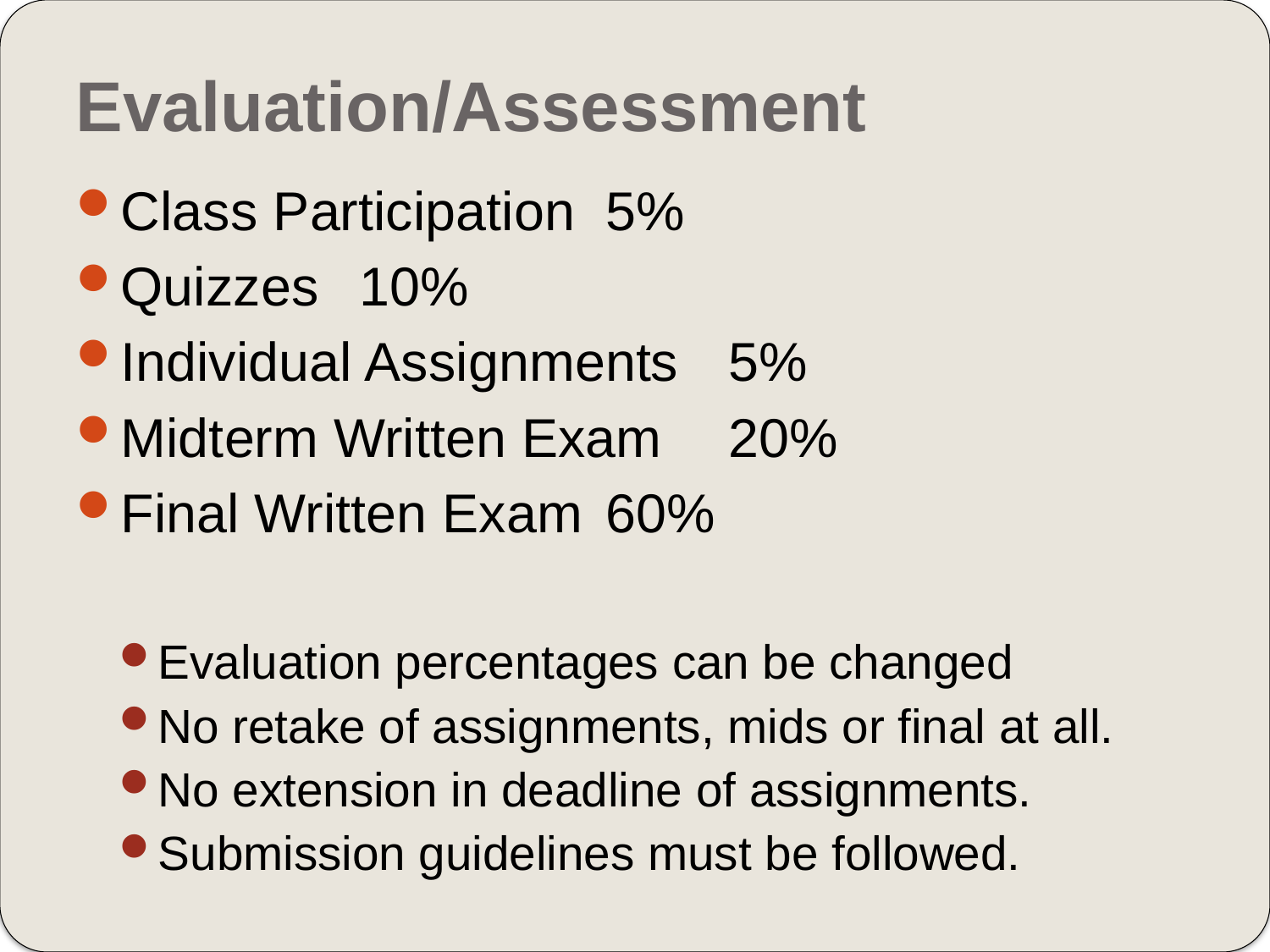

# Evaluation/Assessment
Class Participation 			5%
Quizzes 					10%
Individual Assignments 		5%
Midterm Written Exam		20%
Final Written Exam			60%

Evaluation percentages can be changed
No retake of assignments, mids or final at all.
No extension in deadline of assignments.
Submission guidelines must be followed.